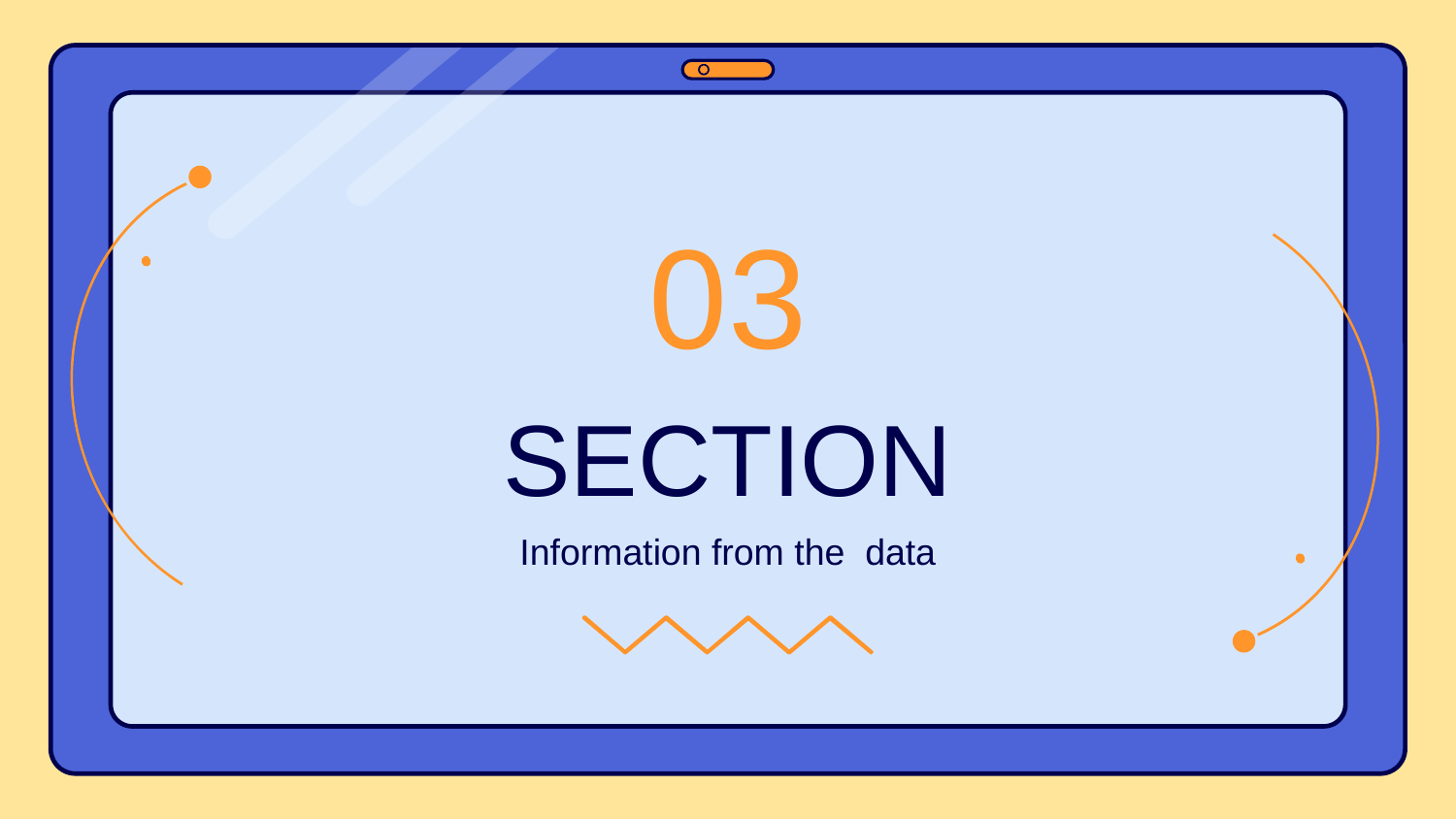

03
# SECTION
Information from the  data